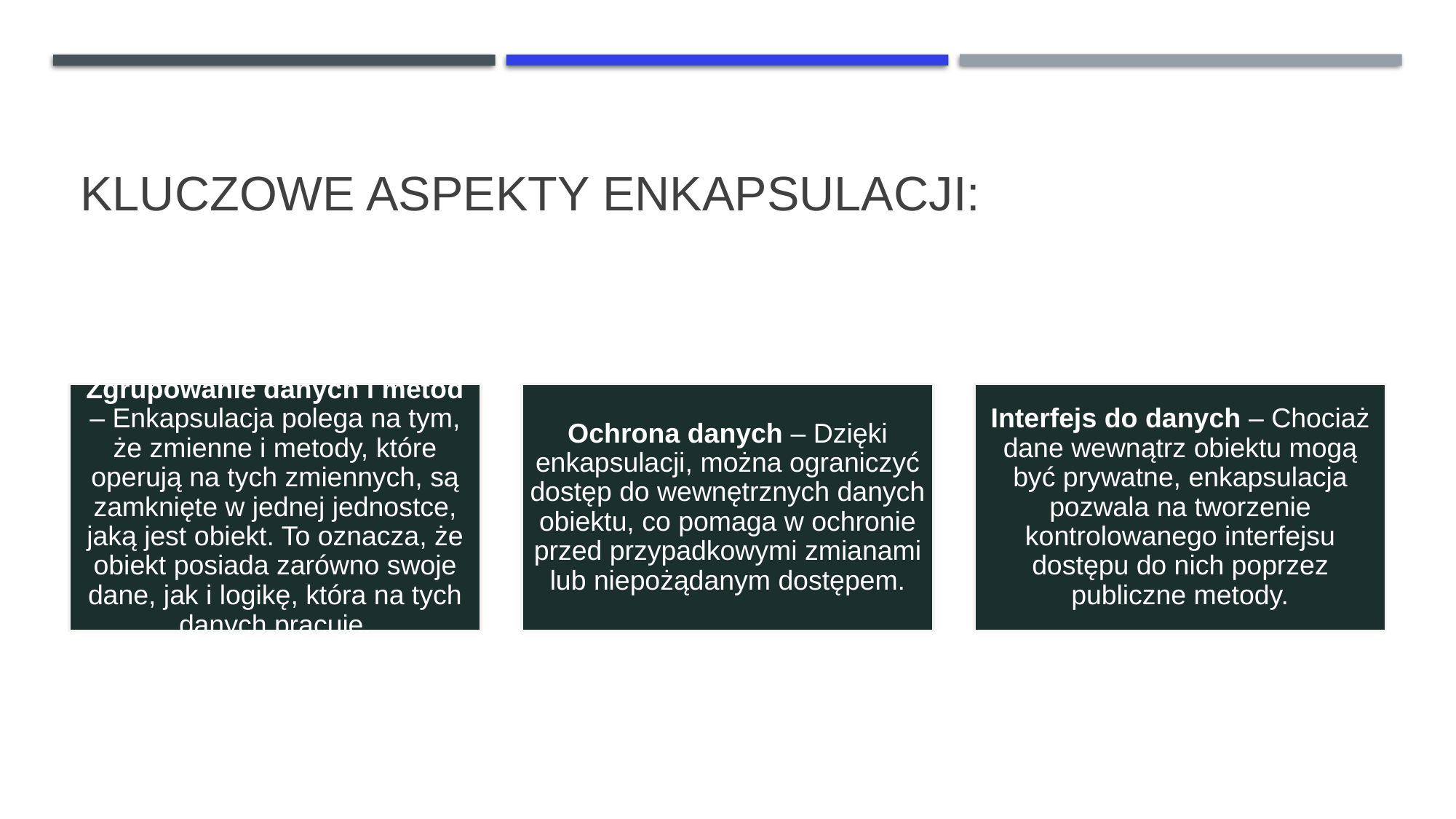

# Kluczowe aspekty enkapsulacji:
Zgrupowanie danych i metod – Enkapsulacja polega na tym, że zmienne i metody, które operują na tych zmiennych, są zamknięte w jednej jednostce, jaką jest obiekt. To oznacza, że obiekt posiada zarówno swoje dane, jak i logikę, która na tych danych pracuje.
Ochrona danych – Dzięki enkapsulacji, można ograniczyć dostęp do wewnętrznych danych obiektu, co pomaga w ochronie przed przypadkowymi zmianami lub niepożądanym dostępem.
Interfejs do danych – Chociaż dane wewnątrz obiektu mogą być prywatne, enkapsulacja pozwala na tworzenie kontrolowanego interfejsu dostępu do nich poprzez publiczne metody.